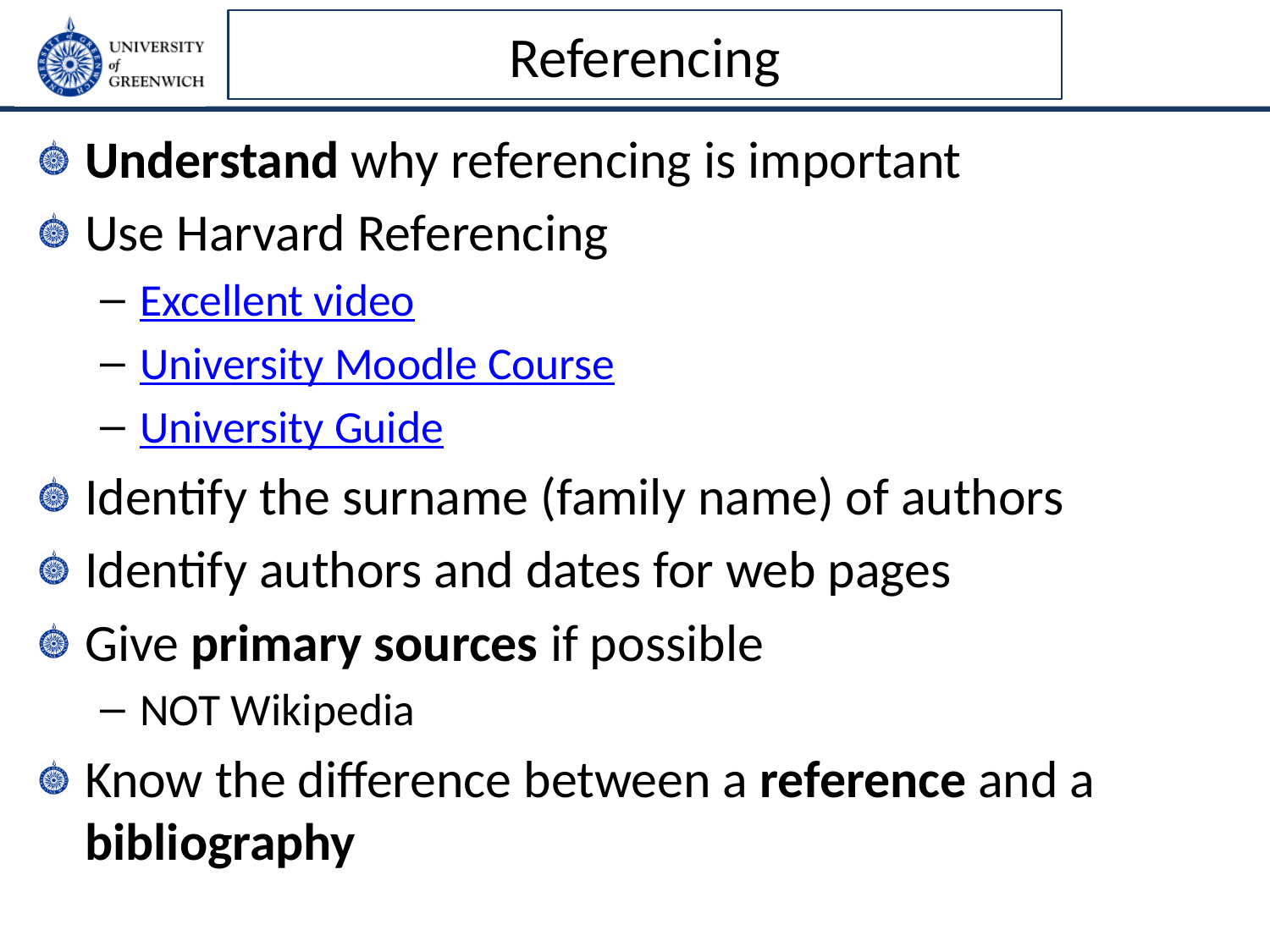

# Referencing
Understand why referencing is important
Use Harvard Referencing
Excellent video
University Moodle Course
University Guide
Identify the surname (family name) of authors
Identify authors and dates for web pages
Give primary sources if possible
NOT Wikipedia
Know the difference between a reference and a bibliography